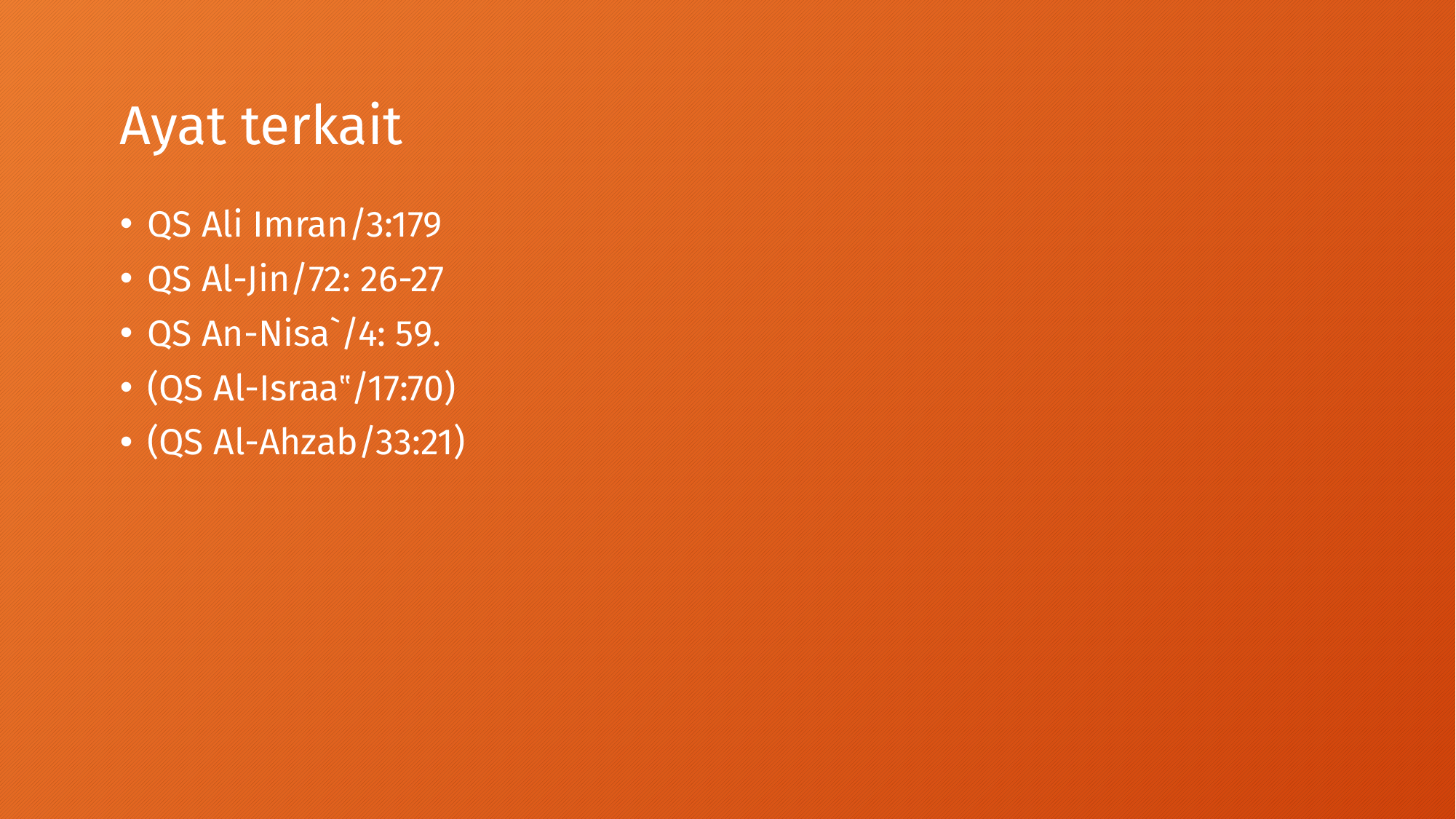

# Ayat terkait
QS Ali Imran/3:179
QS Al-Jin/72: 26-27
QS An-Nisa`/4: 59.
(QS Al-Israa‟/17:70)
(QS Al-Ahzab/33:21)